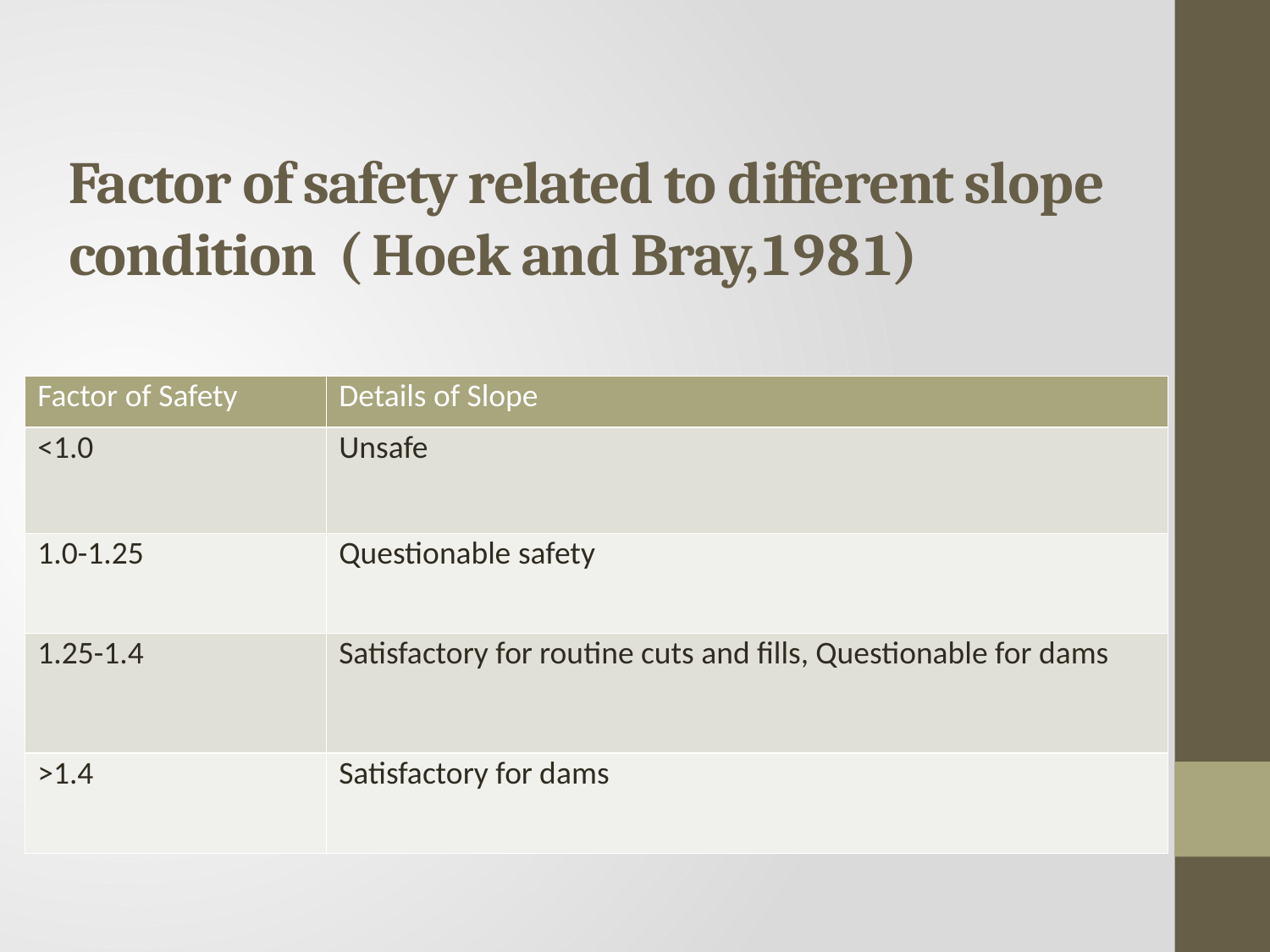

# Factor of safety related to different slope condition  ( Hoek and Bray,1981)
| Factor of Safety | Details of Slope |
| --- | --- |
| <1.0 | Unsafe |
| 1.0-1.25 | Questionable safety |
| 1.25-1.4 | Satisfactory for routine cuts and fills, Questionable for dams |
| >1.4 | Satisfactory for dams |